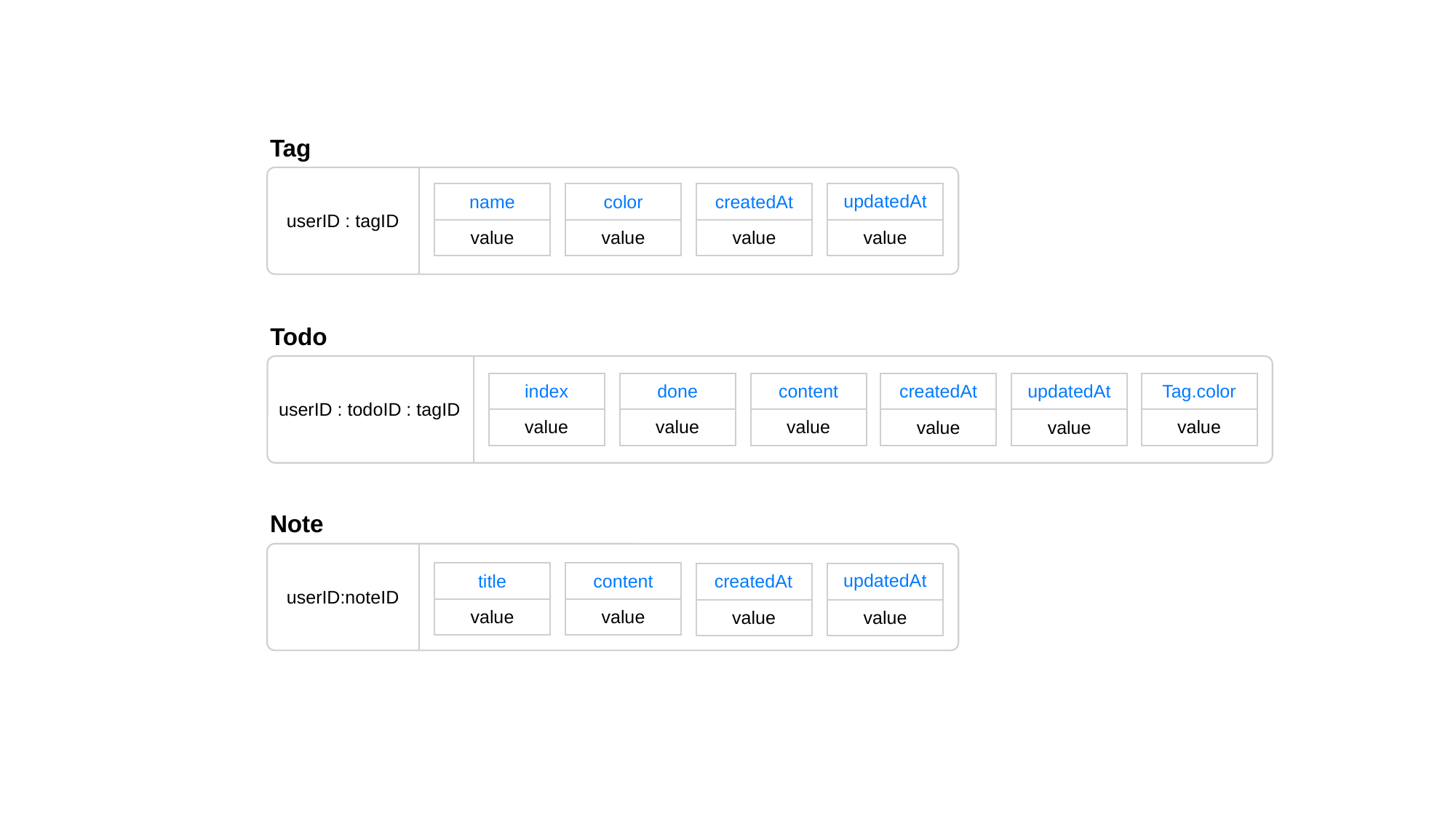

Tag

updatedAt
createdAt
name
color
userID : tagID
value
value
value
value
Todo

index
done
content
updatedAt
Tag.color
createdAt
userID : todoID : tagID
value
value
value
value
value
value
Note

updatedAt

title
content
createdAt
userID:noteID
value
value
value
value